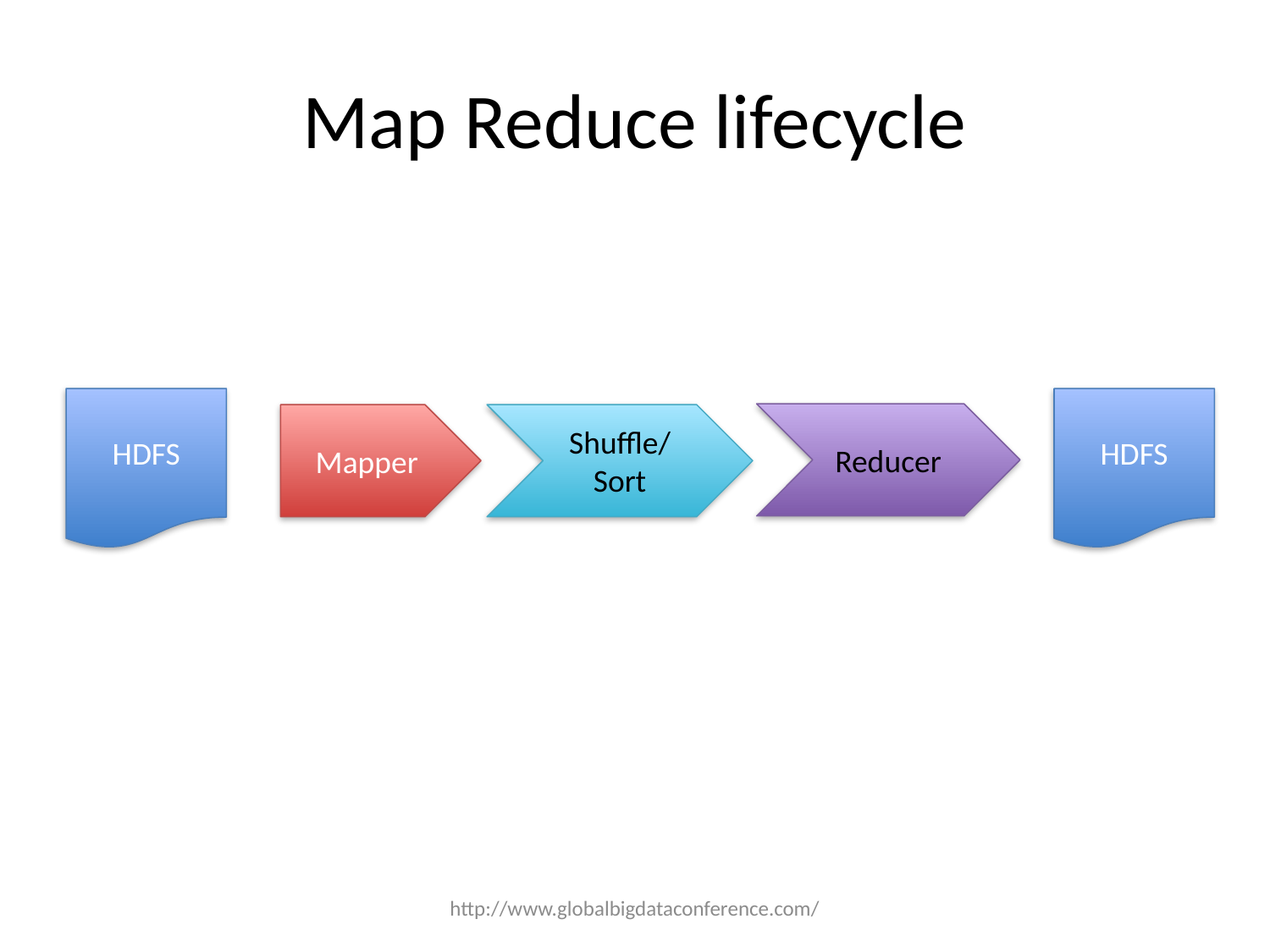

# Map Reduce lifecycle
HDFS
HDFS
Reducer
Mapper
Shuffle/Sort
http://www.globalbigdataconference.com/